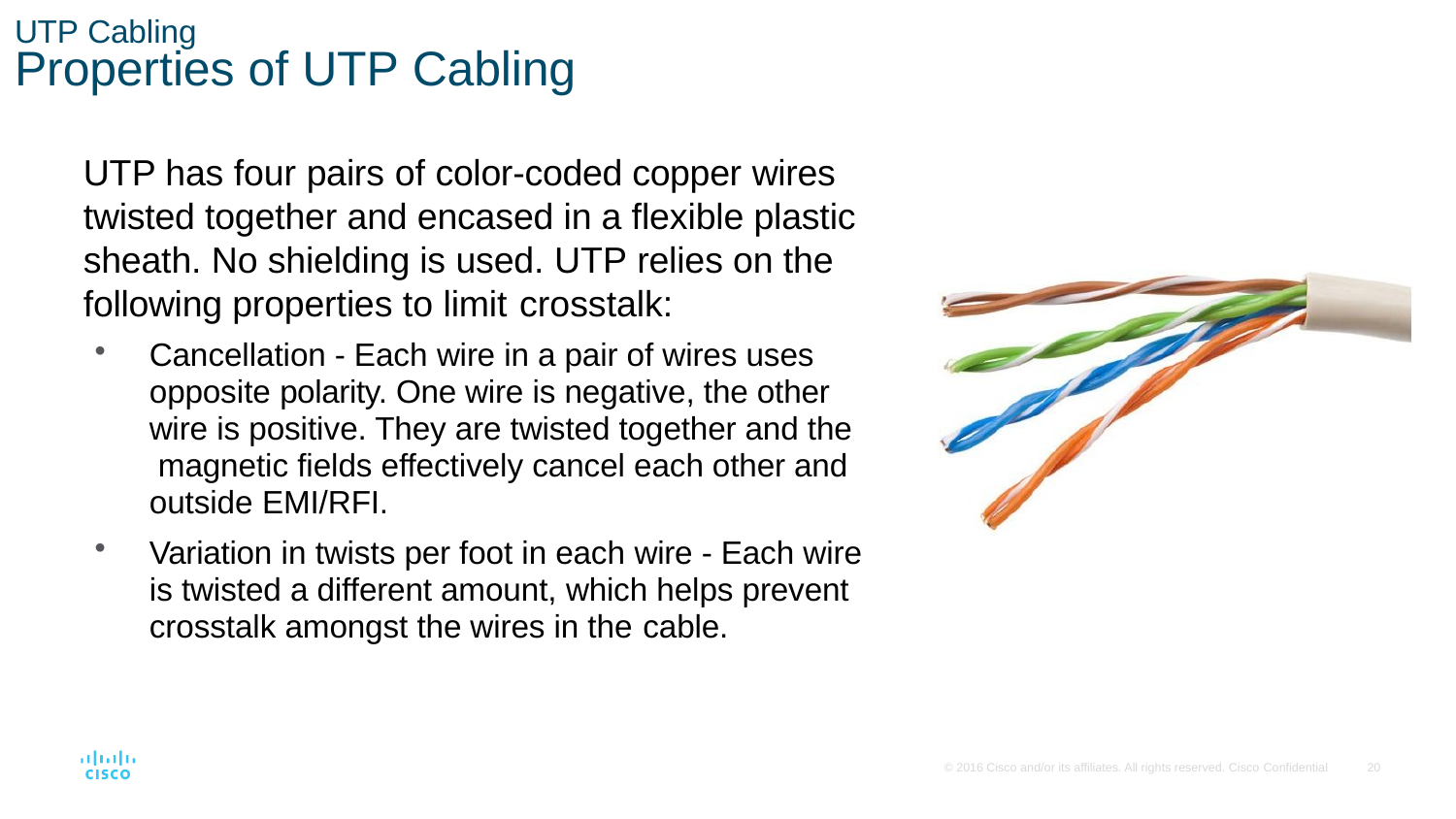

UTP Cabling
# Properties of UTP Cabling
UTP has four pairs of color-coded copper wires  twisted together and encased in a flexible plastic  sheath. No shielding is used. UTP relies on the  following properties to limit crosstalk:
Cancellation - Each wire in a pair of wires uses  opposite polarity. One wire is negative, the other  wire is positive. They are twisted together and the  magnetic fields effectively cancel each other and  outside EMI/RFI.
Variation in twists per foot in each wire - Each wire  is twisted a different amount, which helps prevent  crosstalk amongst the wires in the cable.

© 2016 Cisco and/or its affiliates. All rights reserved. Cisco Confidential
20